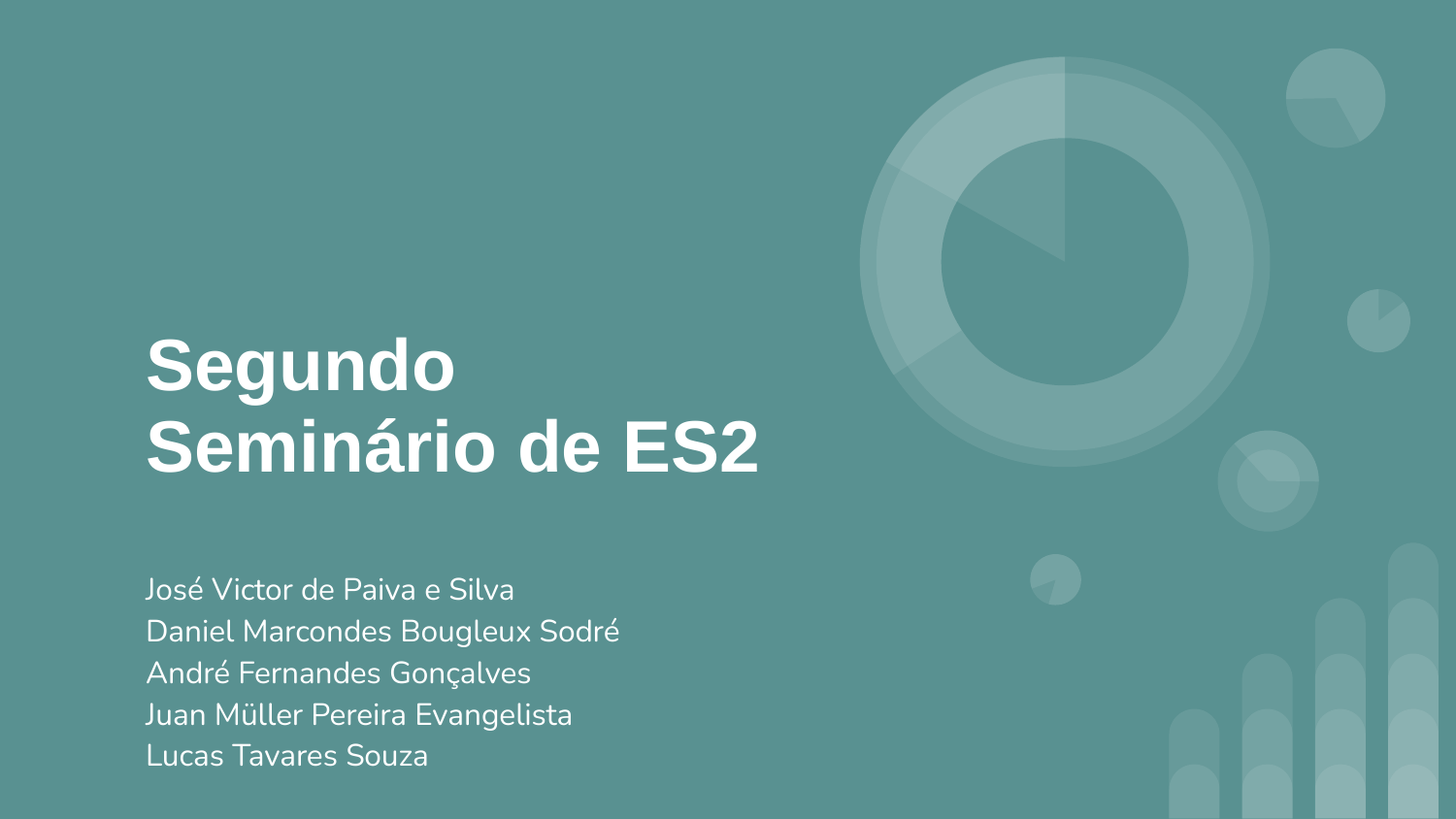

# Segundo Seminário de ES2
José Victor de Paiva e Silva
Daniel Marcondes Bougleux Sodré
André Fernandes Gonçalves
Juan Müller Pereira Evangelista
Lucas Tavares Souza